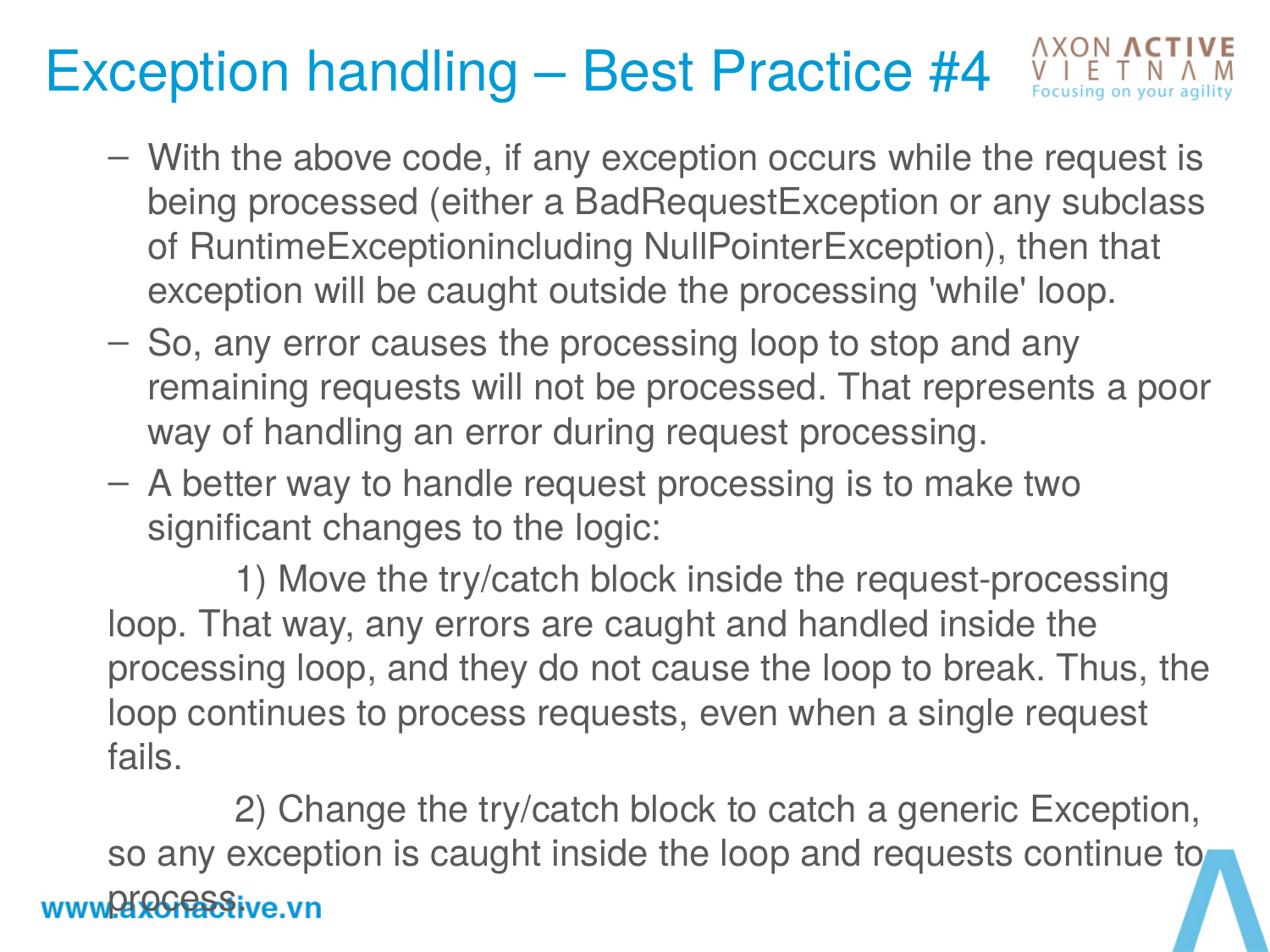

# Exception handling – Best Practice #4
With the above code, if any exception occurs while the request is being processed (either a BadRequestException or any subclass of RuntimeExceptionincluding NullPointerException), then that exception will be caught outside the processing 'while' loop.
So, any error causes the processing loop to stop and any remaining requests will not be processed. That represents a poor way of handling an error during request processing.
A better way to handle request processing is to make two significant changes to the logic:
	1) Move the try/catch block inside the request-processing loop. That way, any errors are caught and handled inside the processing loop, and they do not cause the loop to break. Thus, the loop continues to process requests, even when a single request fails.
	2) Change the try/catch block to catch a generic Exception, so any exception is caught inside the loop and requests continue to process.